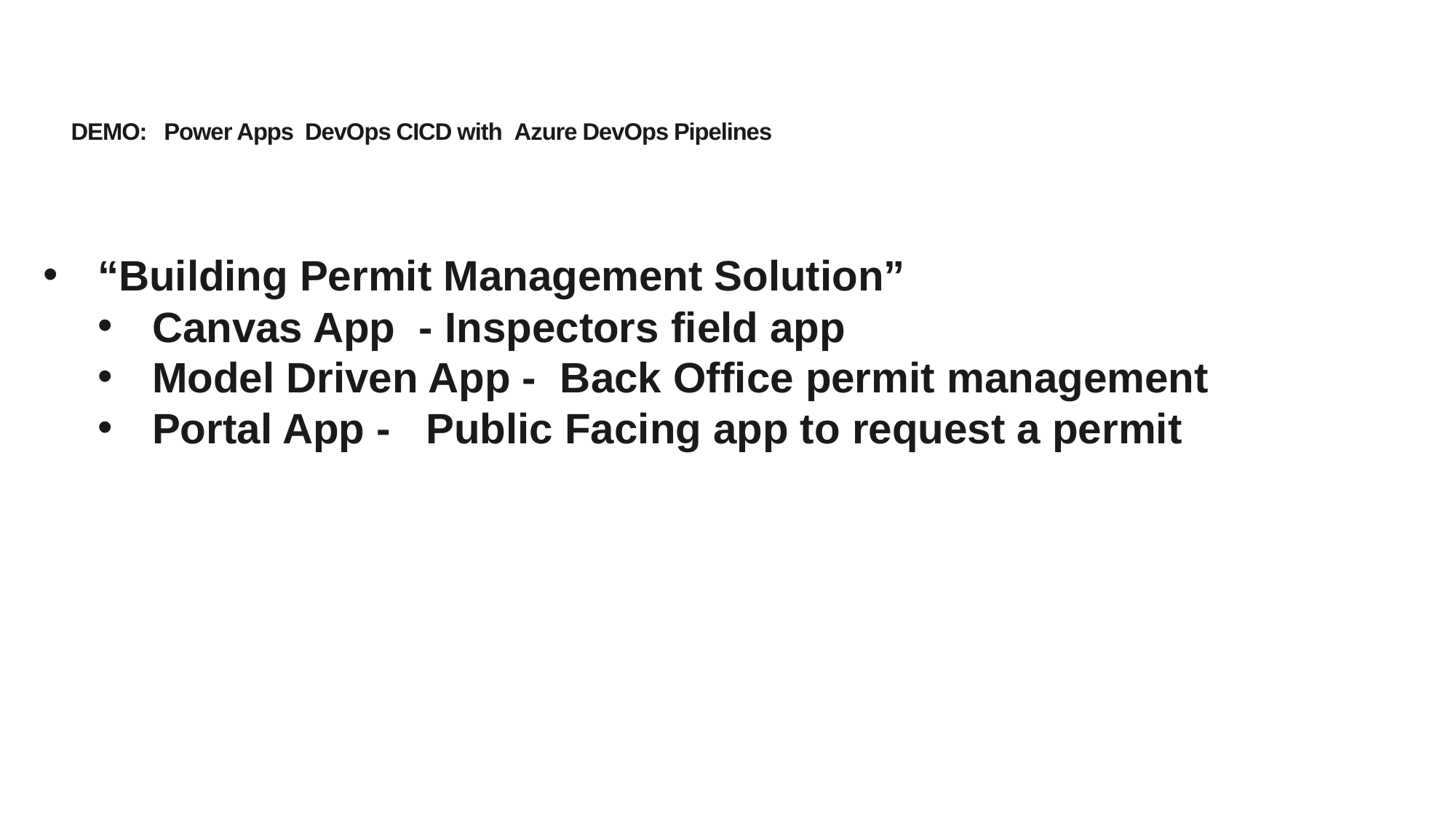

# DEMO:   Power Apps  DevOps CICD with  Azure DevOps Pipelines
“Building Permit Management Solution”
Canvas App  - Inspectors field app
Model Driven App -  Back Office permit management
Portal App -   Public Facing app to request a permit